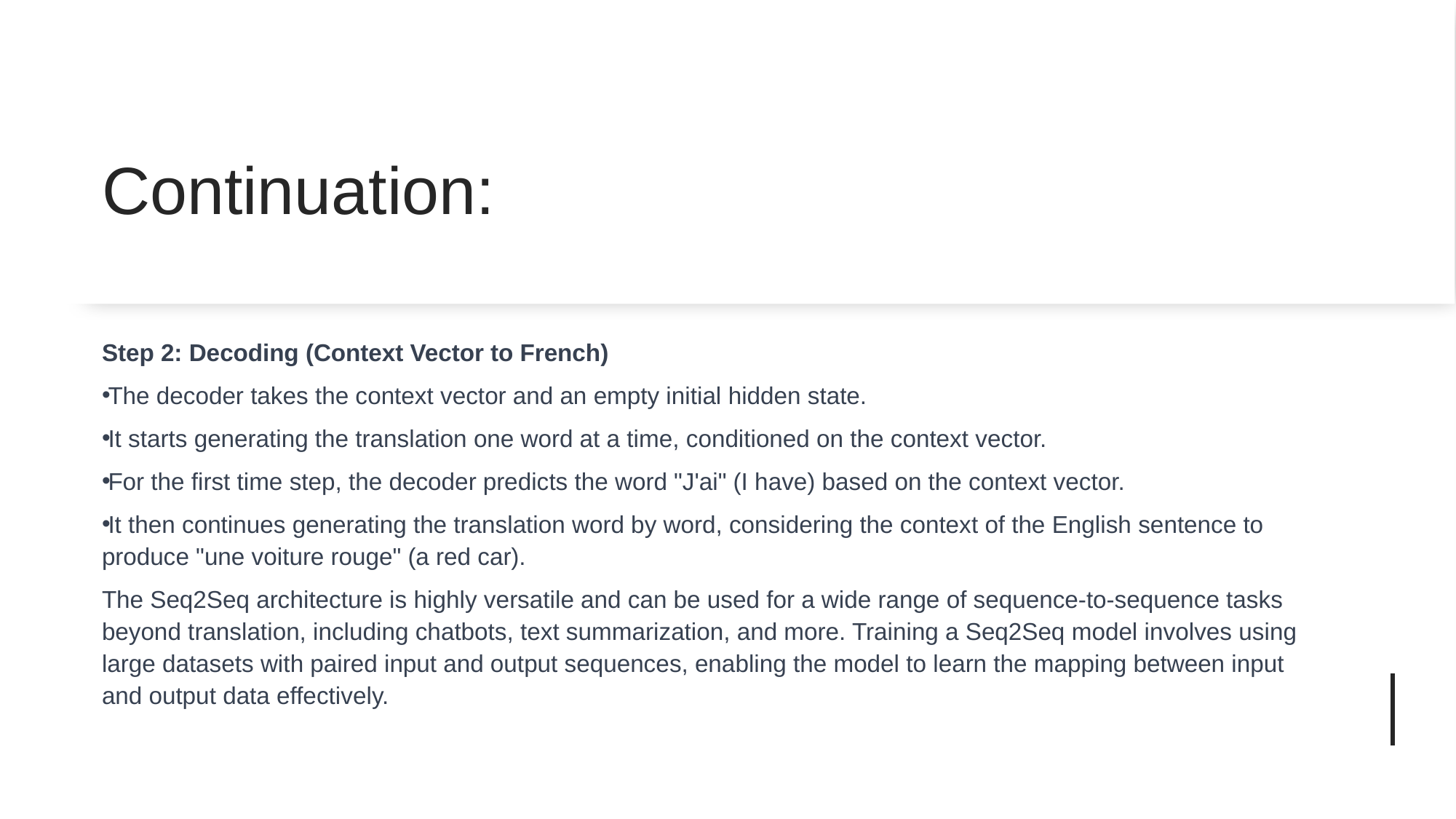

# Continuation:
Step 2: Decoding (Context Vector to French)
The decoder takes the context vector and an empty initial hidden state.
It starts generating the translation one word at a time, conditioned on the context vector.
For the first time step, the decoder predicts the word "J'ai" (I have) based on the context vector.
It then continues generating the translation word by word, considering the context of the English sentence to produce "une voiture rouge" (a red car).
The Seq2Seq architecture is highly versatile and can be used for a wide range of sequence-to-sequence tasks beyond translation, including chatbots, text summarization, and more. Training a Seq2Seq model involves using large datasets with paired input and output sequences, enabling the model to learn the mapping between input and output data effectively.